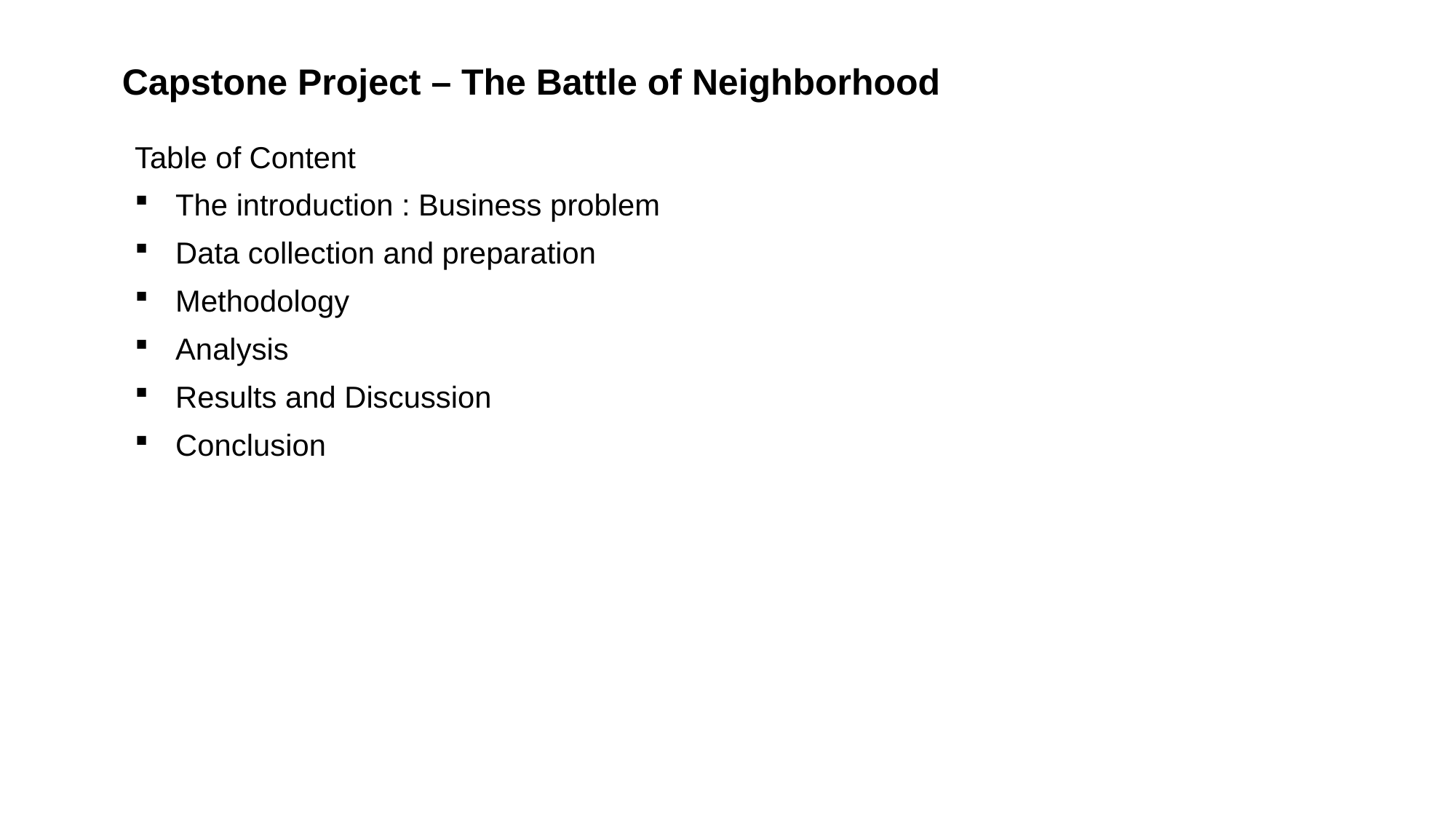

# Capstone Project – The Battle of Neighborhood
Table of Content
The introduction : Business problem
Data collection and preparation
Methodology
Analysis
Results and Discussion
Conclusion